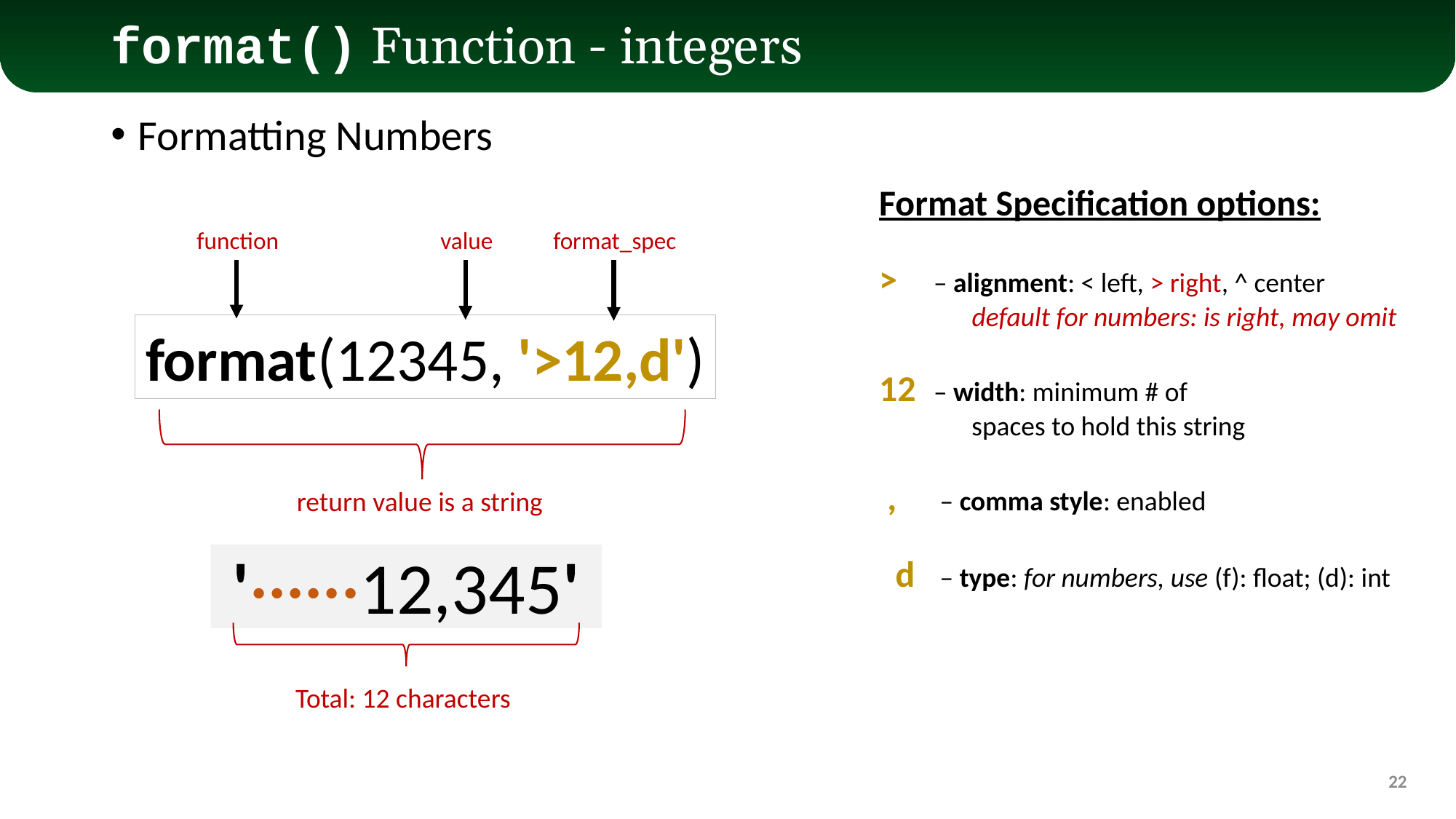

# format() Function - integers
Formatting Numbers
Format Specification options:

>	– alignment: < left, > right, ^ center
               default for numbers: is right, may omit

12	– width: minimum # of
               spaces to hold this string
 ,	 – comma style: enabled

  d	 – type: for numbers, use (f): float; (d): int

function
value
format_spec
format(12345, '>12,d')

return value is a string
'······12,345'

Total: 12 characters
22